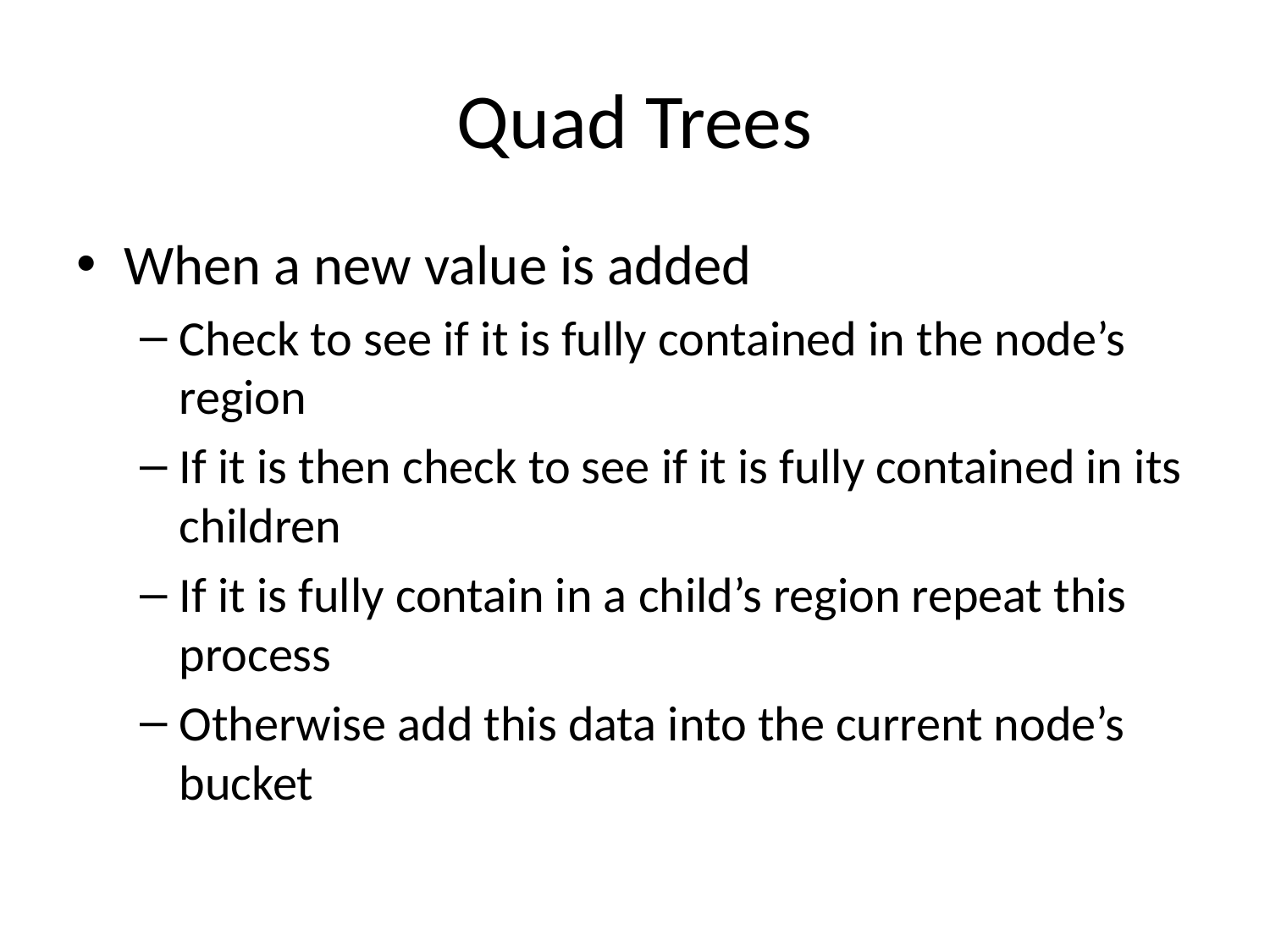

# Quad Trees
When a new value is added
Check to see if it is fully contained in the node’s region
If it is then check to see if it is fully contained in its children
If it is fully contain in a child’s region repeat this process
Otherwise add this data into the current node’s bucket